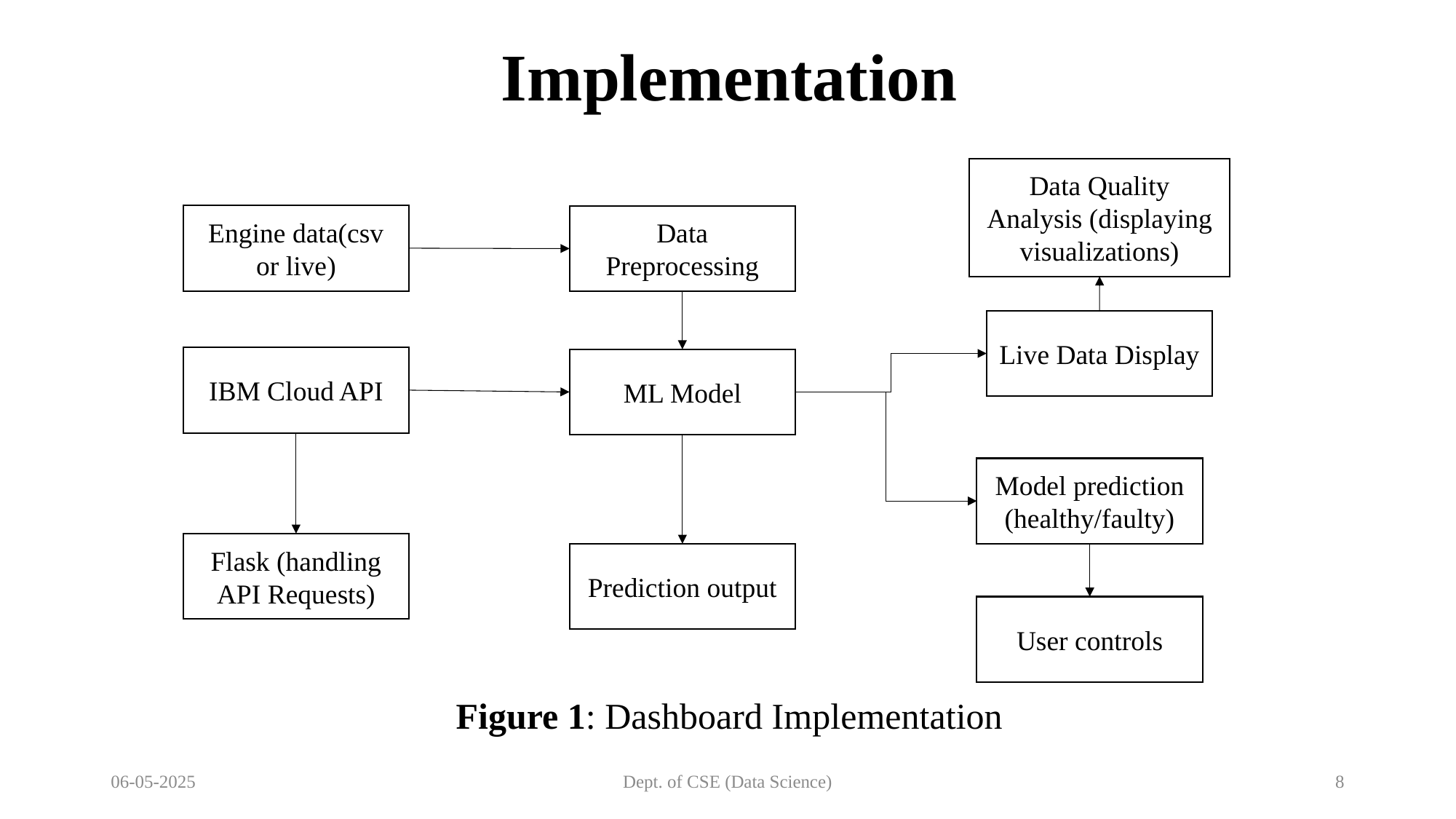

# Implementation
Data Quality Analysis (displaying visualizations)
Engine data(csv or live)
Data Preprocessing
Live Data Display
IBM Cloud API
ML Model
Model prediction
(healthy/faulty)
Flask (handling API Requests)
Prediction output
User controls
Figure 1: Dashboard Implementation
06-05-2025
Dept. of CSE (Data Science)
8